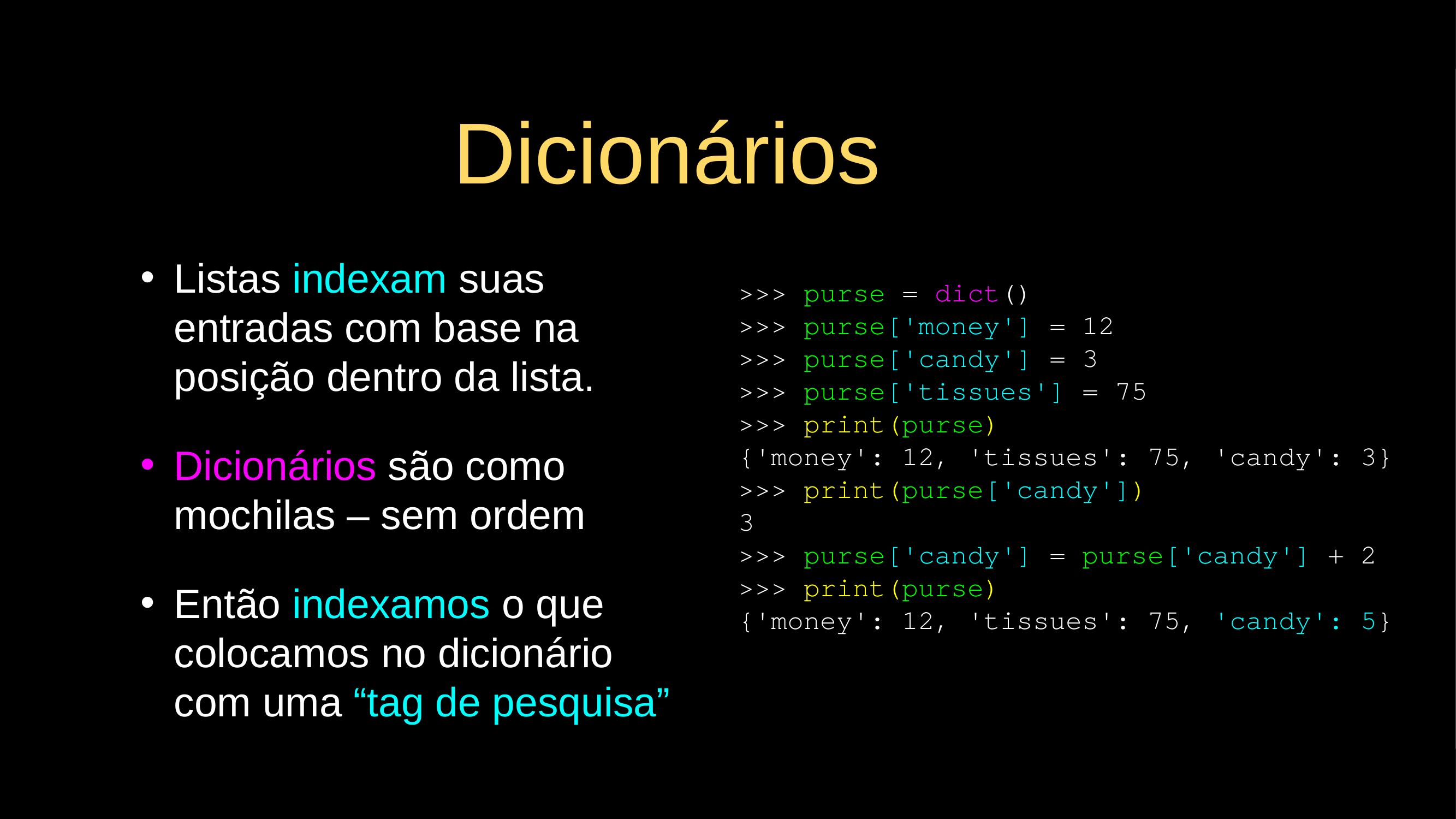

# Dicionários
>>> purse = dict()
>>> purse['money'] = 12
>>> purse['candy'] = 3
>>> purse['tissues'] = 75
>>> print(purse)
{'money': 12, 'tissues': 75, 'candy': 3}
>>> print(purse['candy'])
3
>>> purse['candy'] = purse['candy'] + 2
>>> print(purse)
{'money': 12, 'tissues': 75, 'candy': 5}
Listas indexam suas entradas com base na posição dentro da lista.
Dicionários são como mochilas – sem ordem
Então indexamos o que colocamos no dicionário com uma “tag de pesquisa”